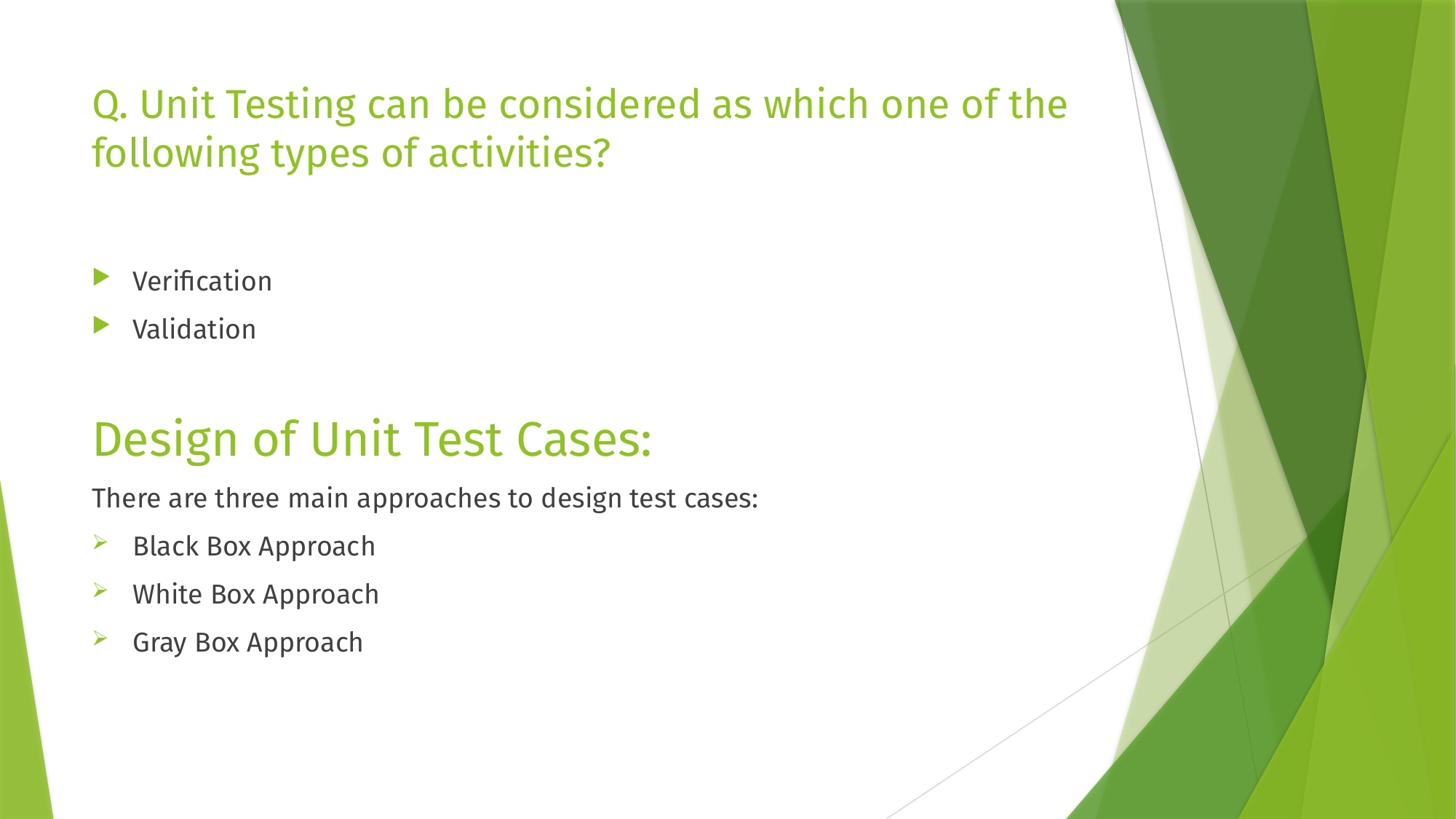

# Q. Unit Testing can be considered as which one of the following types of activities?
Verification
Validation

Design of Unit Test Cases:
There are three main approaches to design test cases:
Black Box Approach
White Box Approach
Gray Box Approach